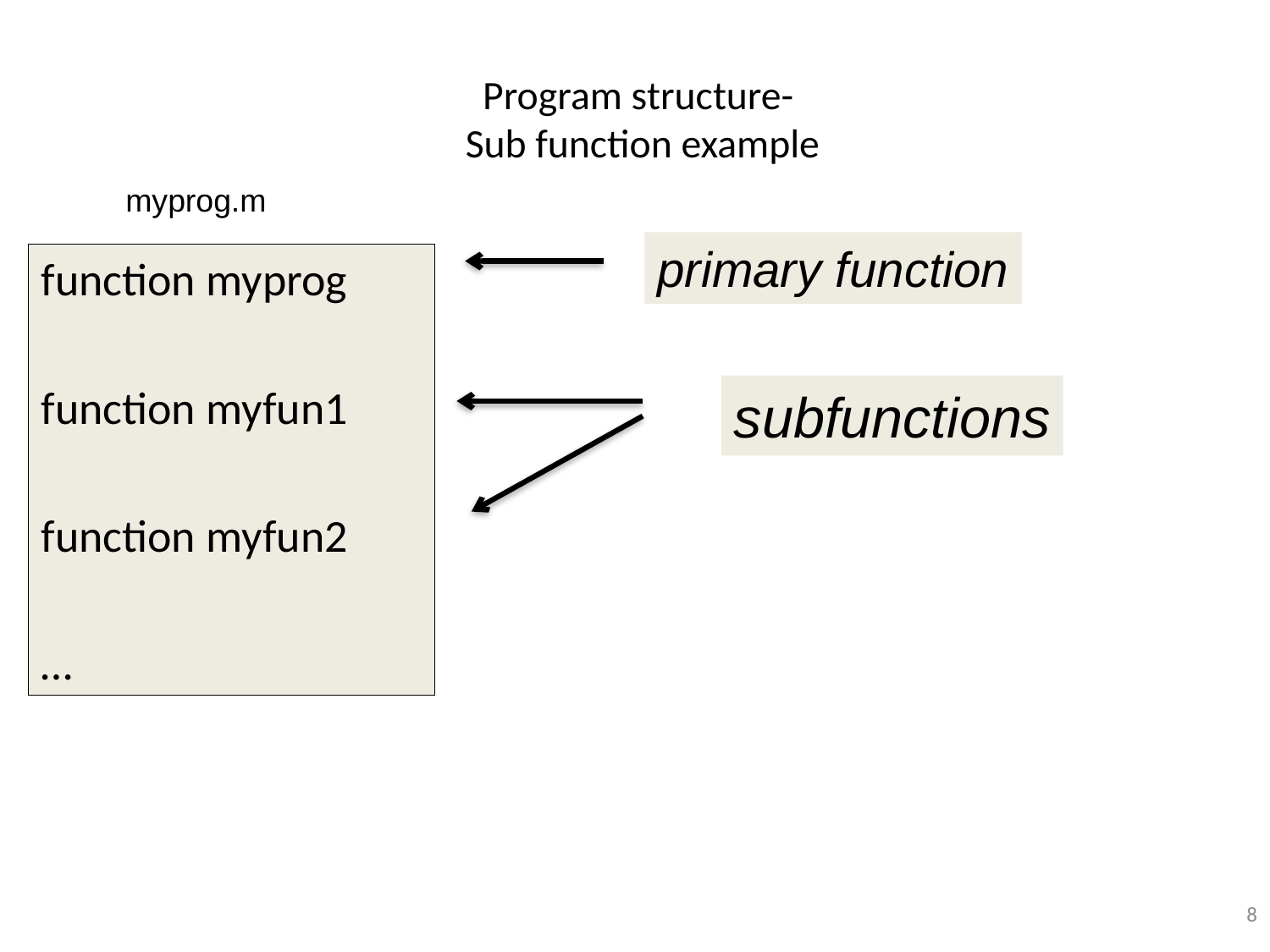

# Program structure- Sub function example
myprog.m
primary function
function myprog

function myfun1

function myfun2

…
subfunctions
8